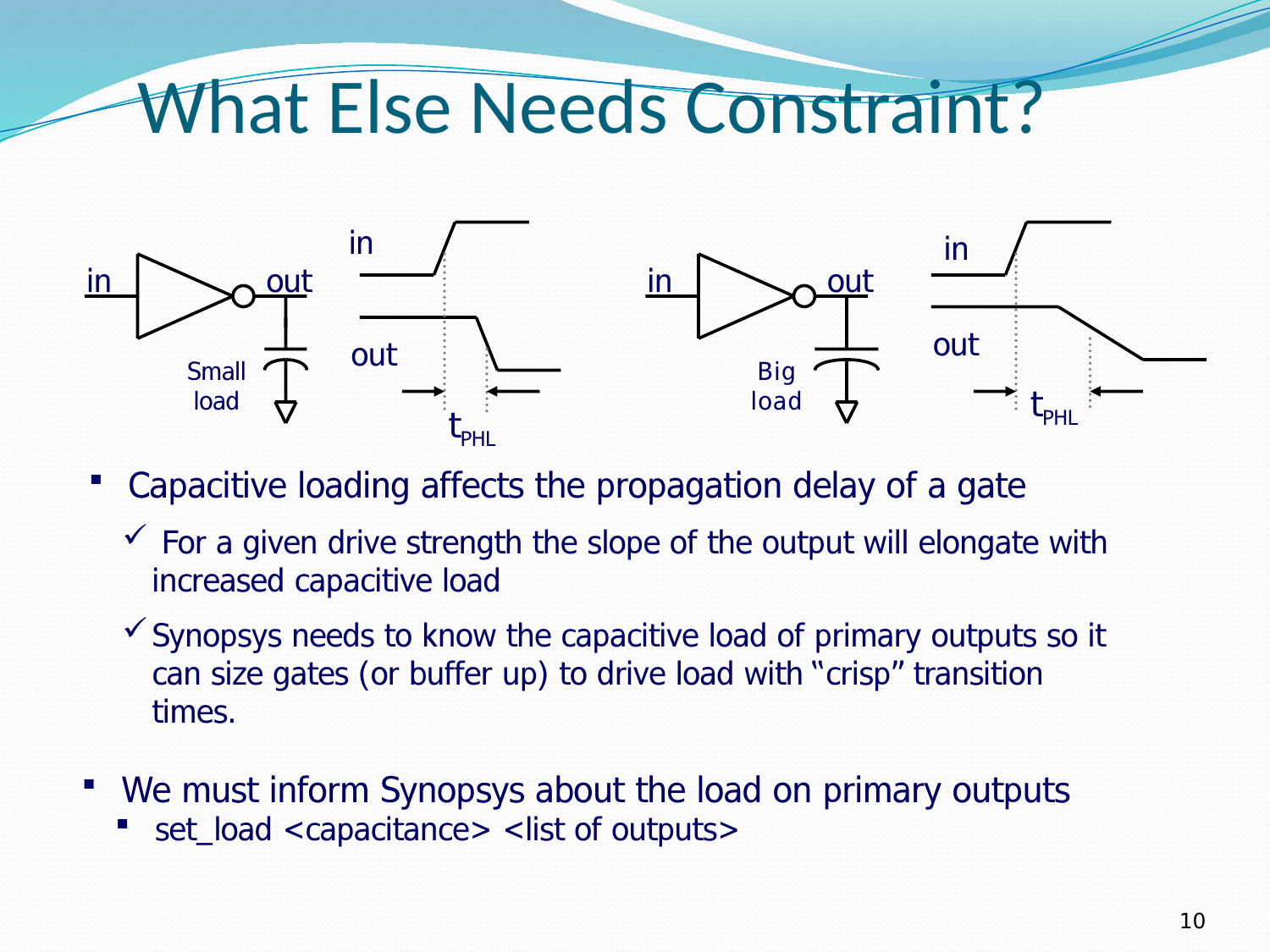

# What Else Needs Constraint?
in

in

in

out

in

out

out
out

Small
load

Big
load

tPHL

tPHL

 Capacitive loading affects the propagation delay of a gate

 For a given drive strength the slope of the output will elongate with increased capacitive load

Synopsys needs to know the capacitive load of primary outputs so it can size gates (or buffer up) to drive load with “crisp” transition times.
 We must inform Synopsys about the load on primary outputs
 set_load <capacitance> <list of outputs>
10